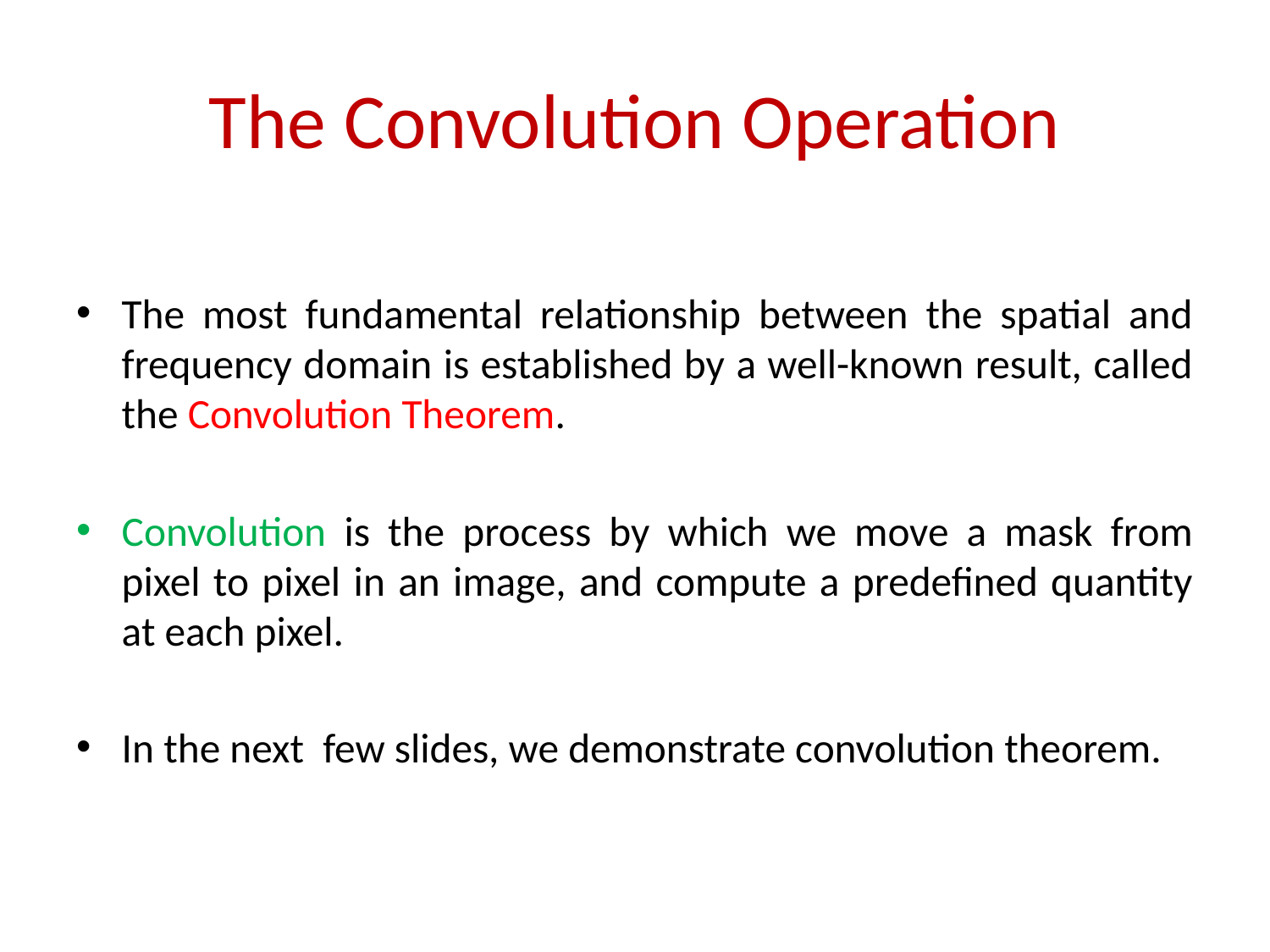

# The Convolution Operation

The most fundamental relationship between the spatial and frequency domain is established by a well-known result, called the Convolution Theorem.

Convolution is the process by which we move a mask from pixel to pixel in an image, and compute a predefined quantity at each pixel.

In the next  few slides, we demonstrate convolution theorem.